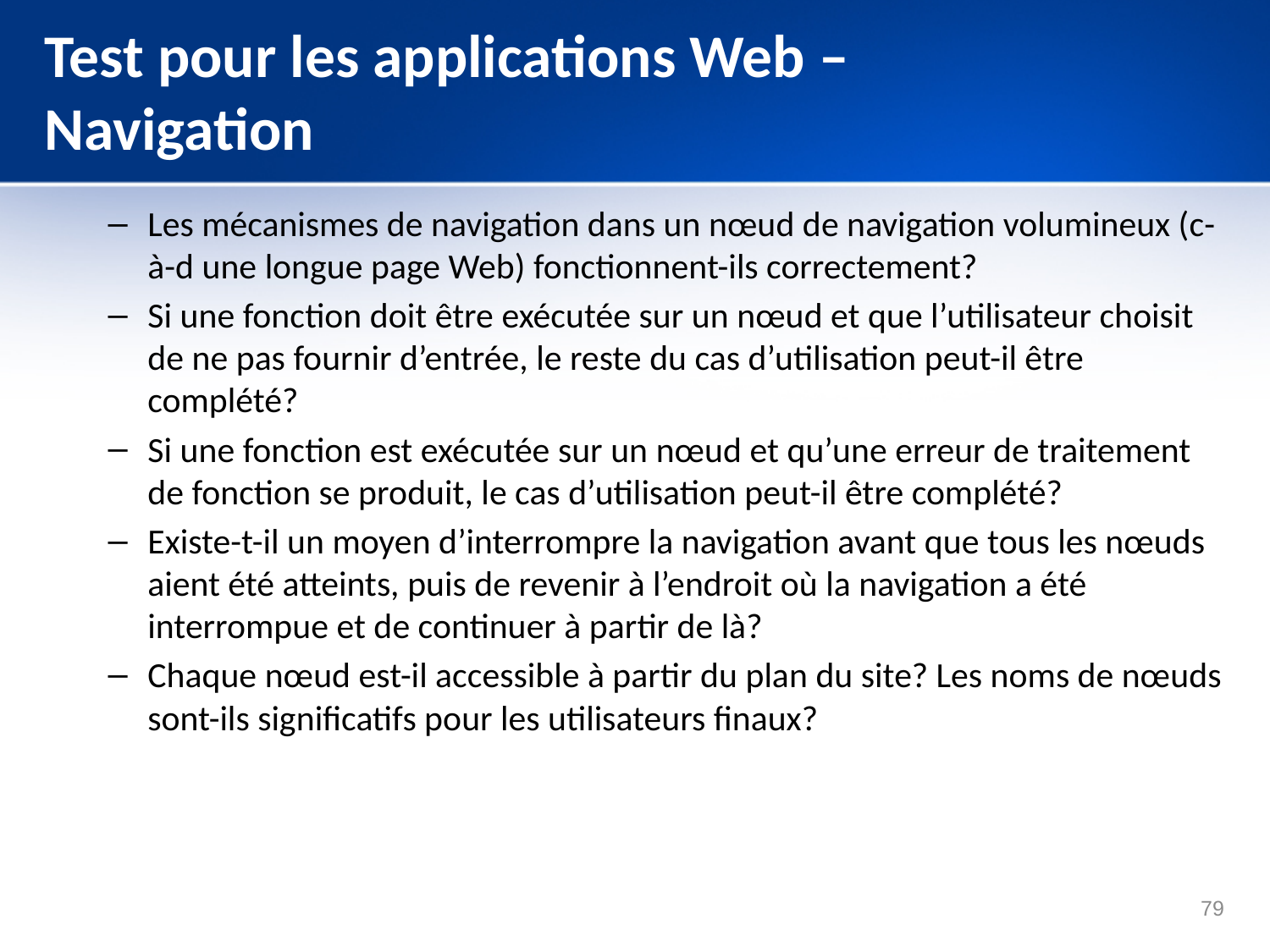

# Test pour les applications Web – Navigation

Les mécanismes de navigation dans un nœud de navigation volumineux (c-à-d une longue page Web) fonctionnent-ils correctement?
Si une fonction doit être exécutée sur un nœud et que l’utilisateur choisit de ne pas fournir d’entrée, le reste du cas d’utilisation peut-il être complété?
Si une fonction est exécutée sur un nœud et qu’une erreur de traitement de fonction se produit, le cas d’utilisation peut-il être complété?
Existe-t-il un moyen d’interrompre la navigation avant que tous les nœuds aient été atteints, puis de revenir à l’endroit où la navigation a été interrompue et de continuer à partir de là?
Chaque nœud est-il accessible à partir du plan du site? Les noms de nœuds sont-ils significatifs pour les utilisateurs finaux?
79